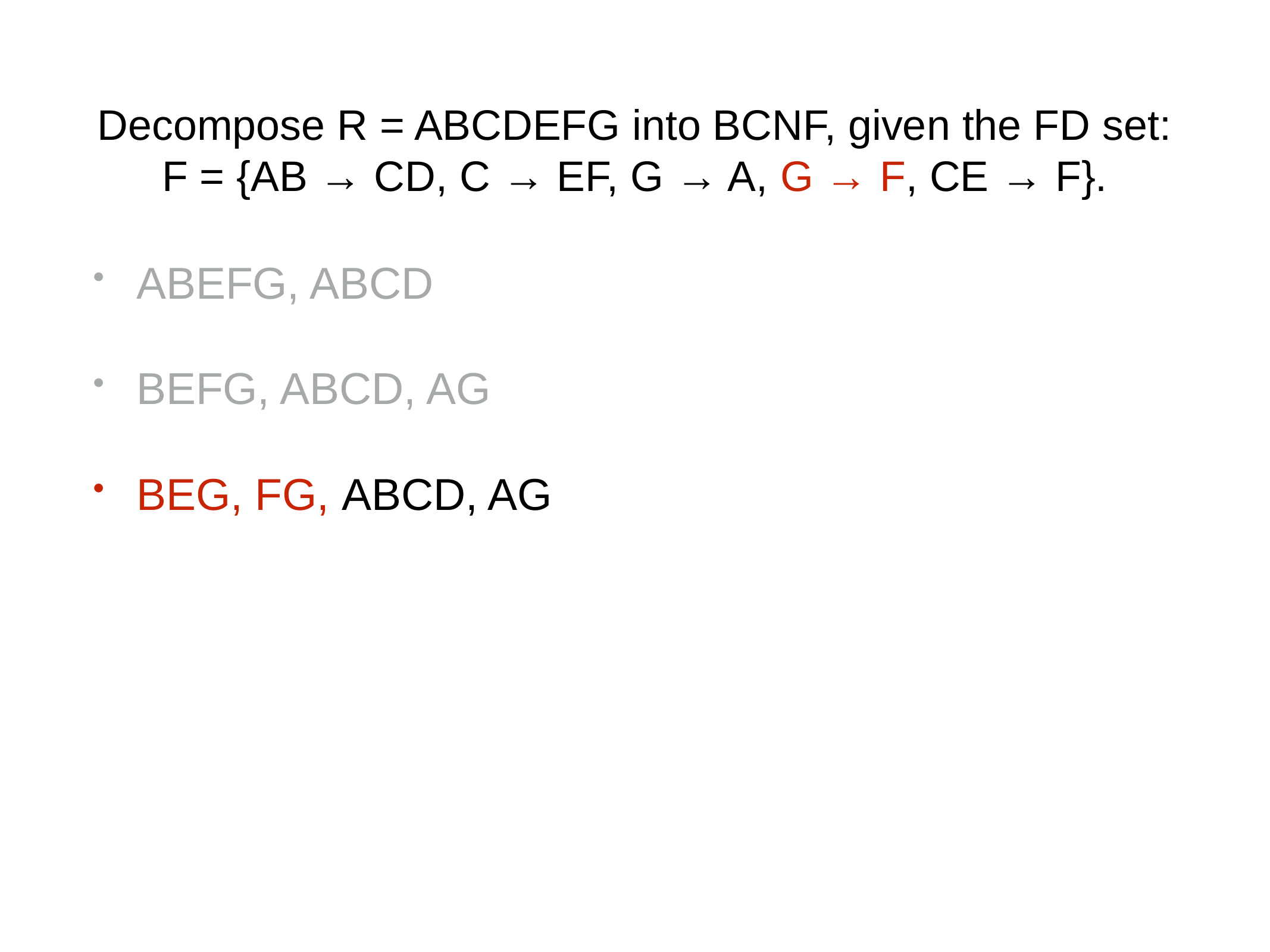

# Decompose R = ABCDEFG into BCNF, given the FD set:
F = {AB → CD, C → EF, G → A, G → F, CE → F}.
ABEFG, ABCD
BEFG, ABCD, AG
BEG, FG, ABCD, AG